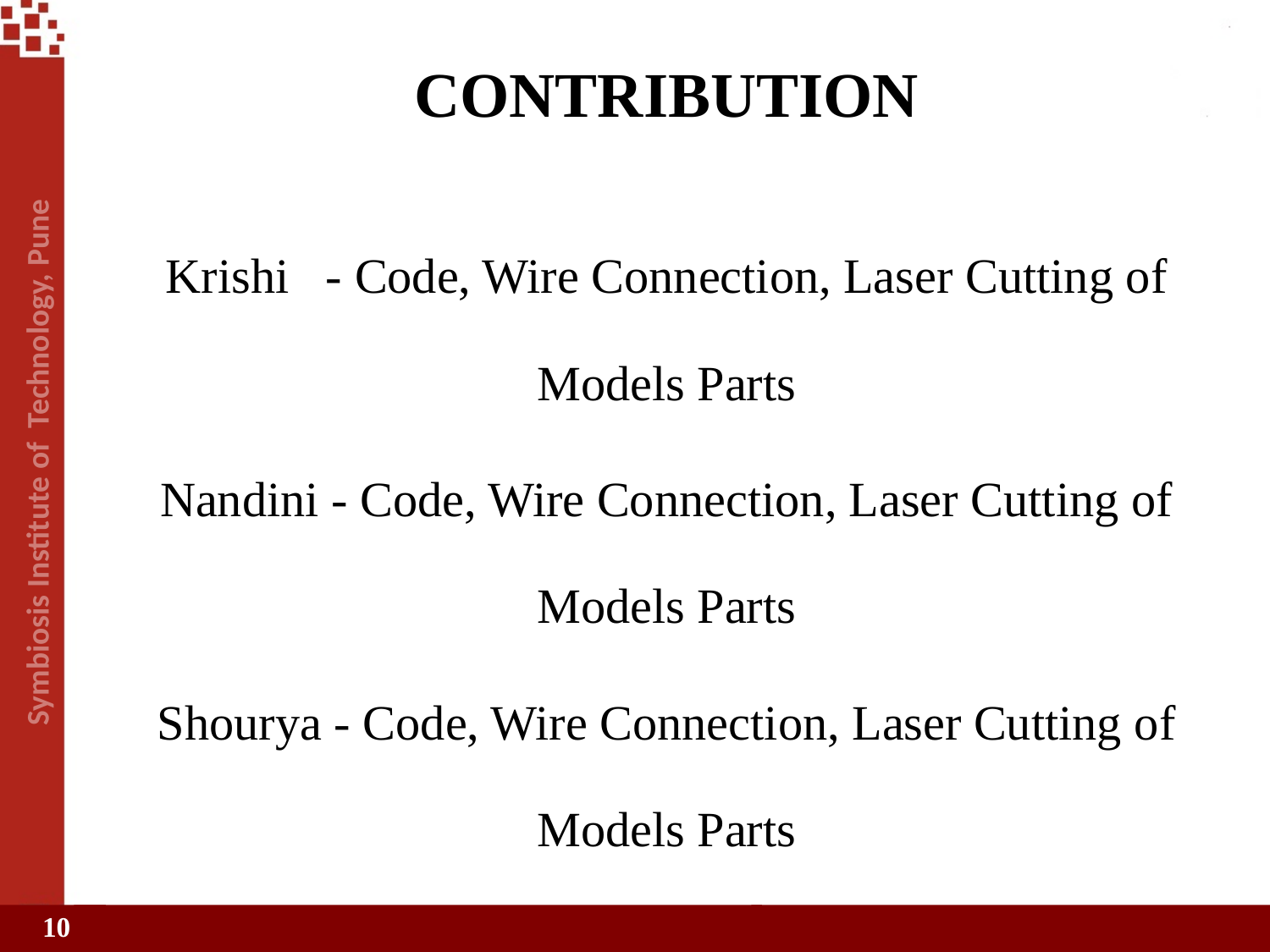

# CONTRIBUTION
Krishi   - Code, Wire Connection, Laser Cutting of Models Parts
Nandini - Code, Wire Connection, Laser Cutting of Models Parts
Shourya - Code, Wire Connection, Laser Cutting of Models Parts